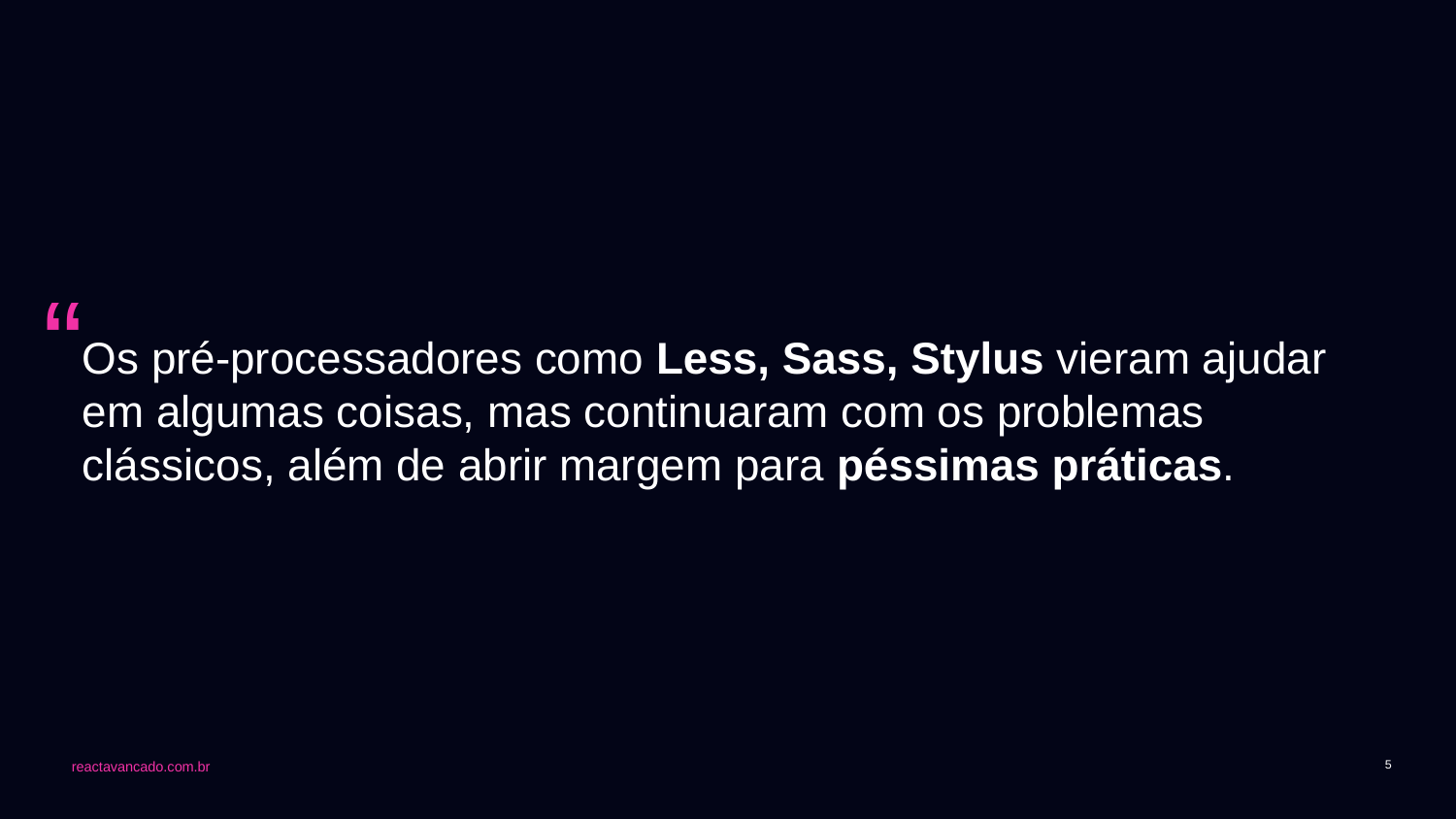

# Os pré-processadores como Less, Sass, Stylus vieram ajudar em algumas coisas, mas continuaram com os problemas clássicos, além de abrir margem para péssimas práticas.
“